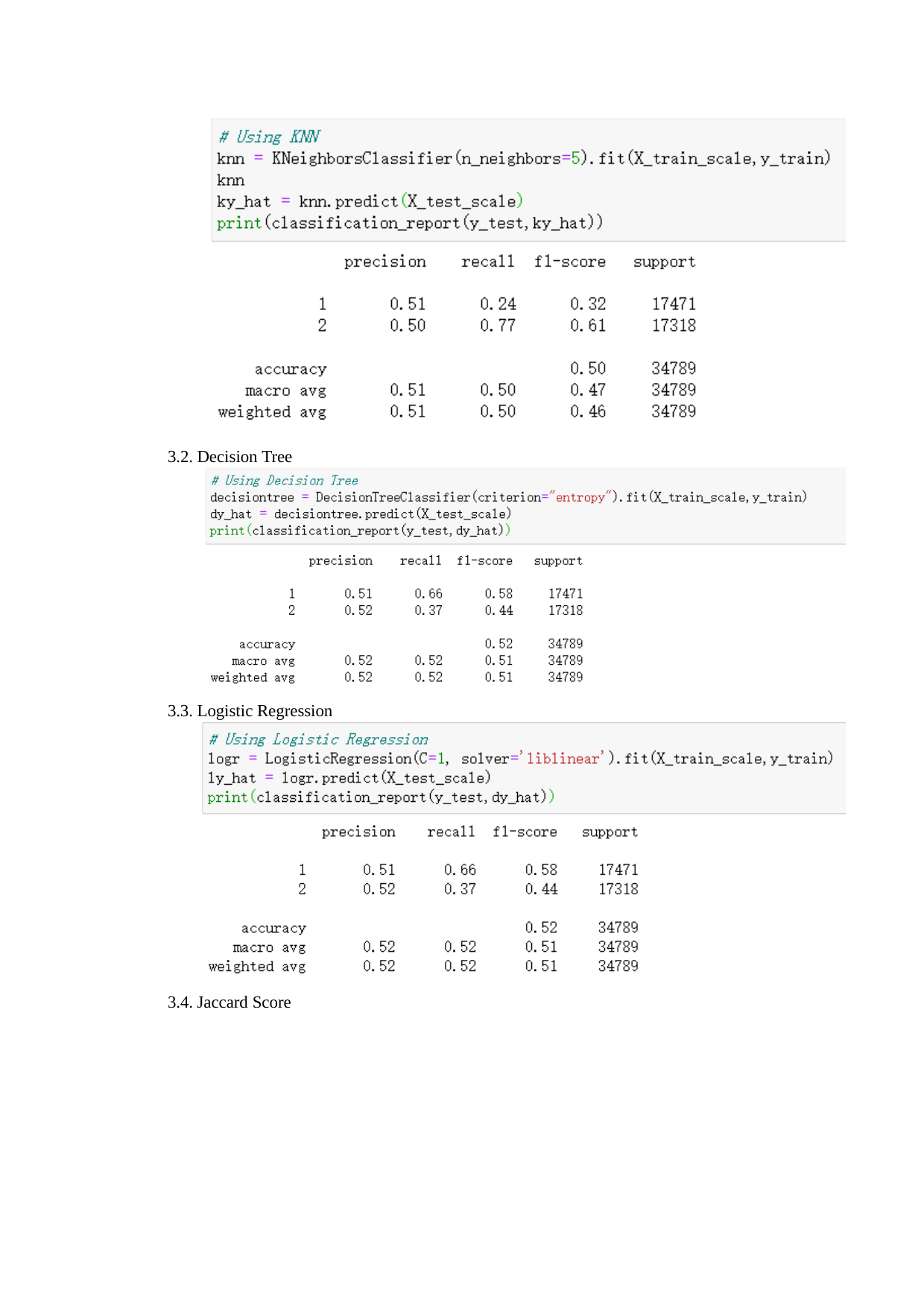

3.2. Decision Tree

3.3. Logistic Regression

3.4. Jaccard Score